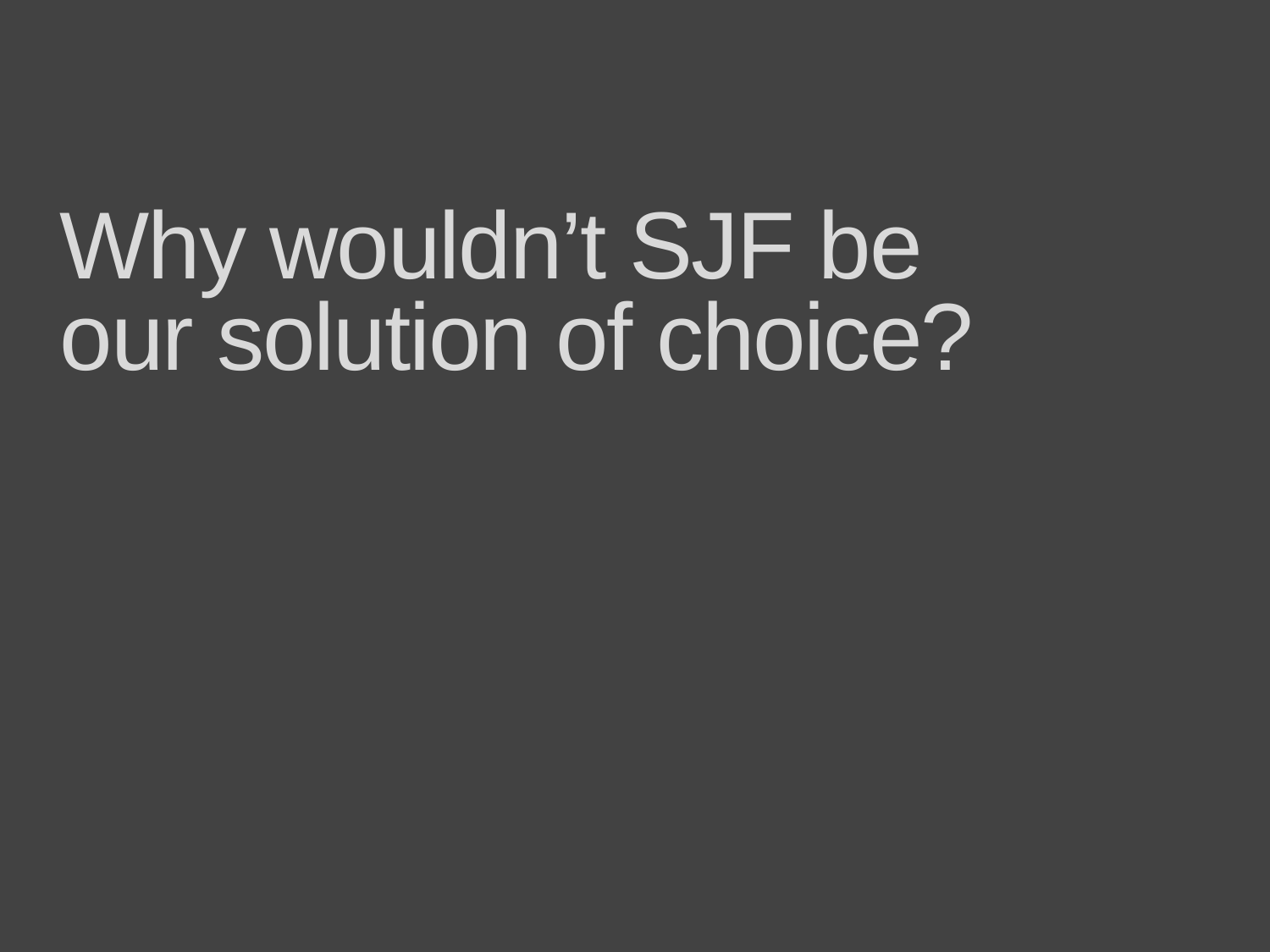

# Why wouldn’t SJF be our solution of choice?